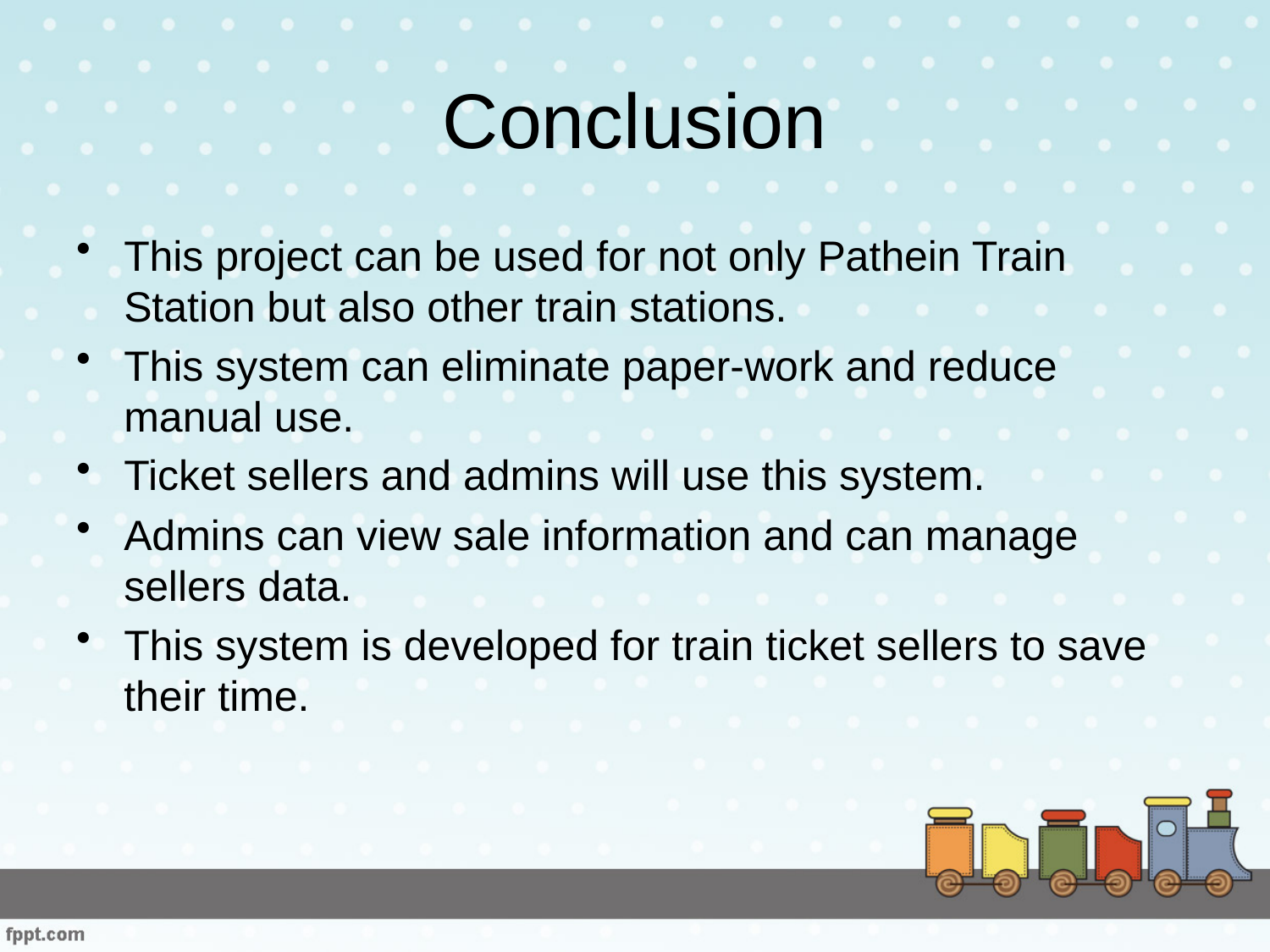

# Conclusion
This project can be used for not only Pathein Train Station but also other train stations.
This system can eliminate paper-work and reduce manual use.
Ticket sellers and admins will use this system.
Admins can view sale information and can manage sellers data.
This system is developed for train ticket sellers to save their time.